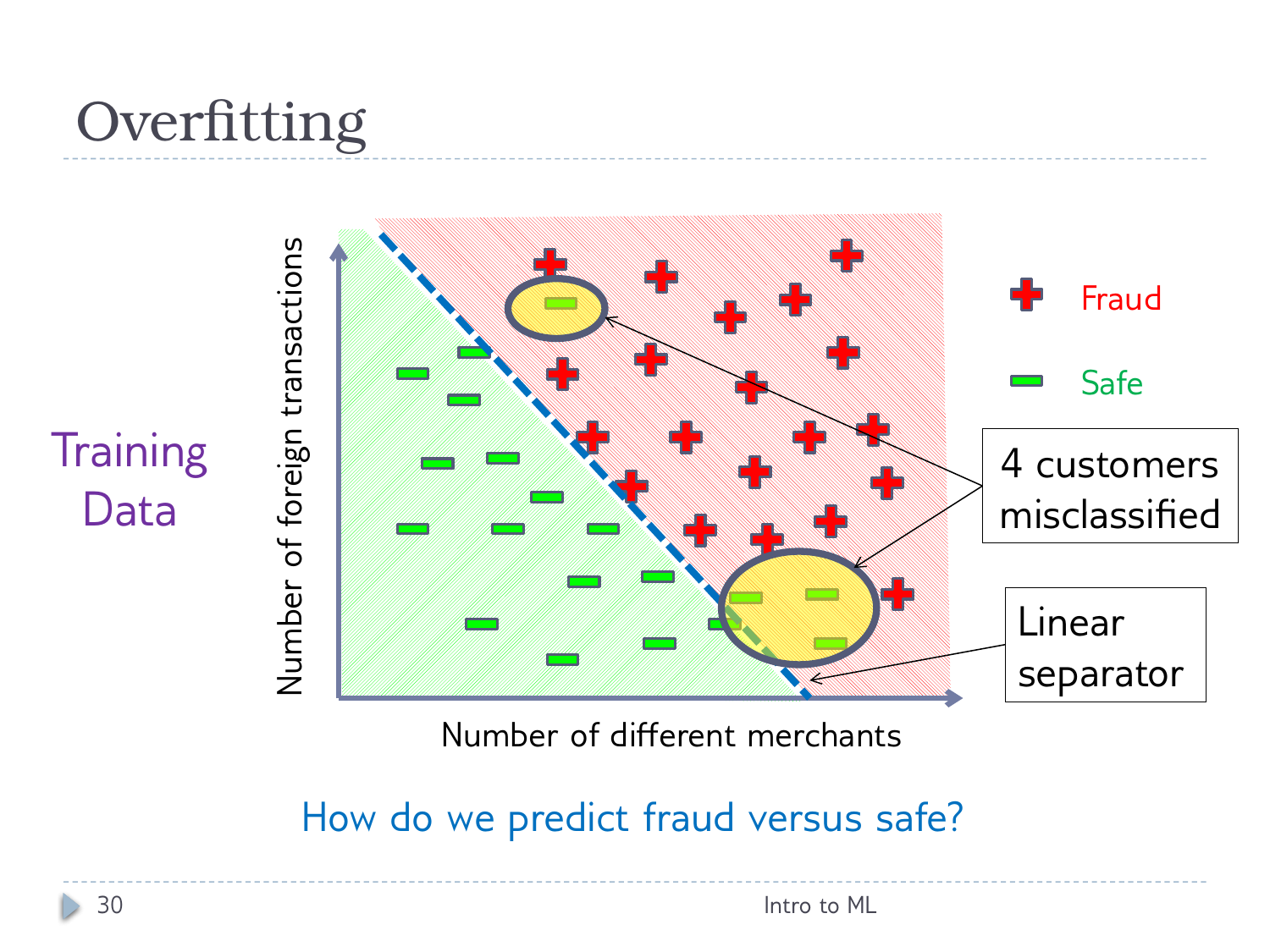

# Overfitting

Fraud

Safe

Training Data
4 customers misclassified
Number of foreign transactions

Linear separator
Number of different merchants
How do we predict fraud versus safe?
30
Intro to ML